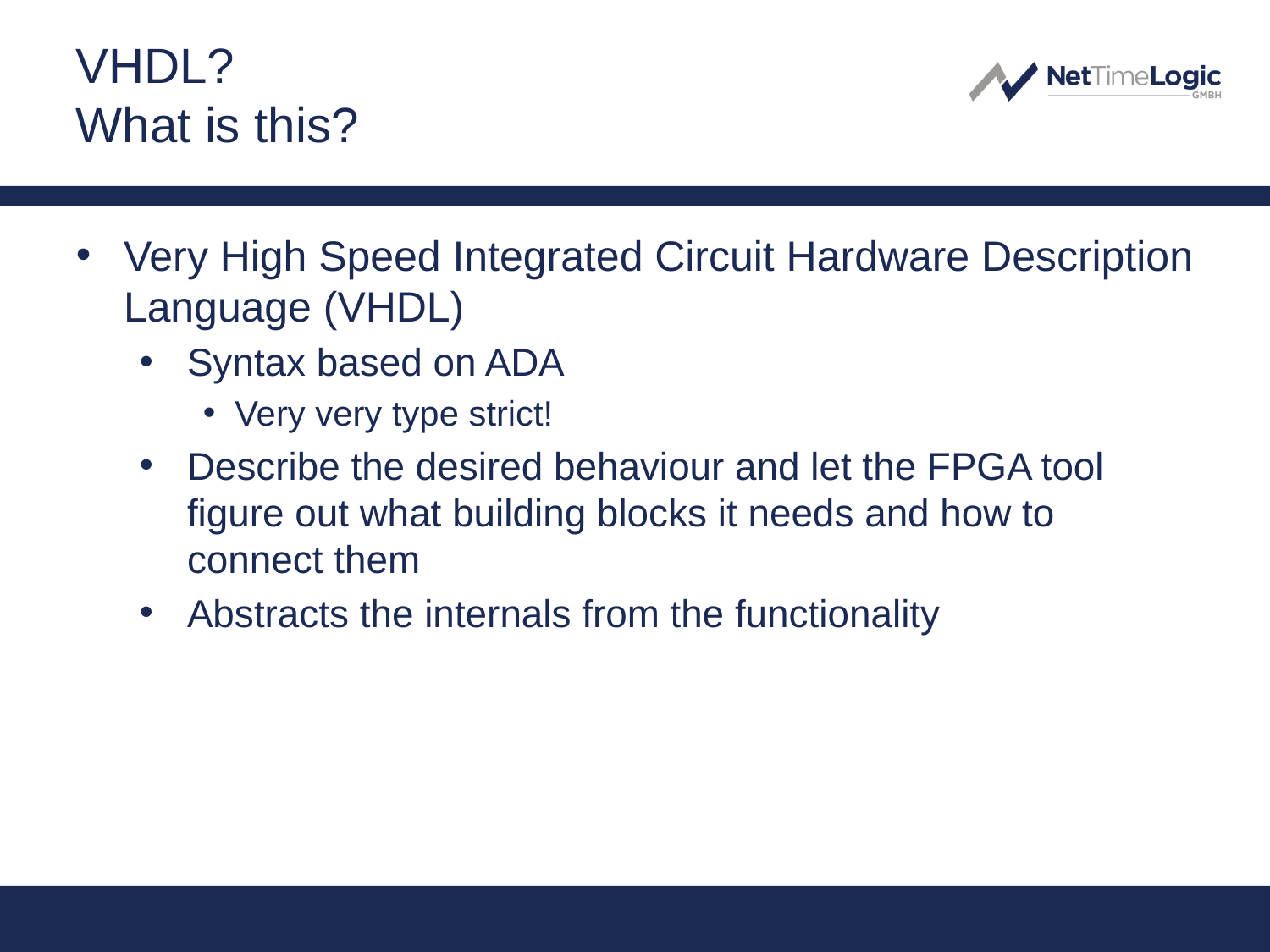

# VHDL? What is this?
Very High Speed Integrated Circuit Hardware Description Language (VHDL)
Syntax based on ADA
Very very type strict!
Describe the desired behaviour and let the FPGA tool figure out what building blocks it needs and how to connect them
Abstracts the internals from the functionality